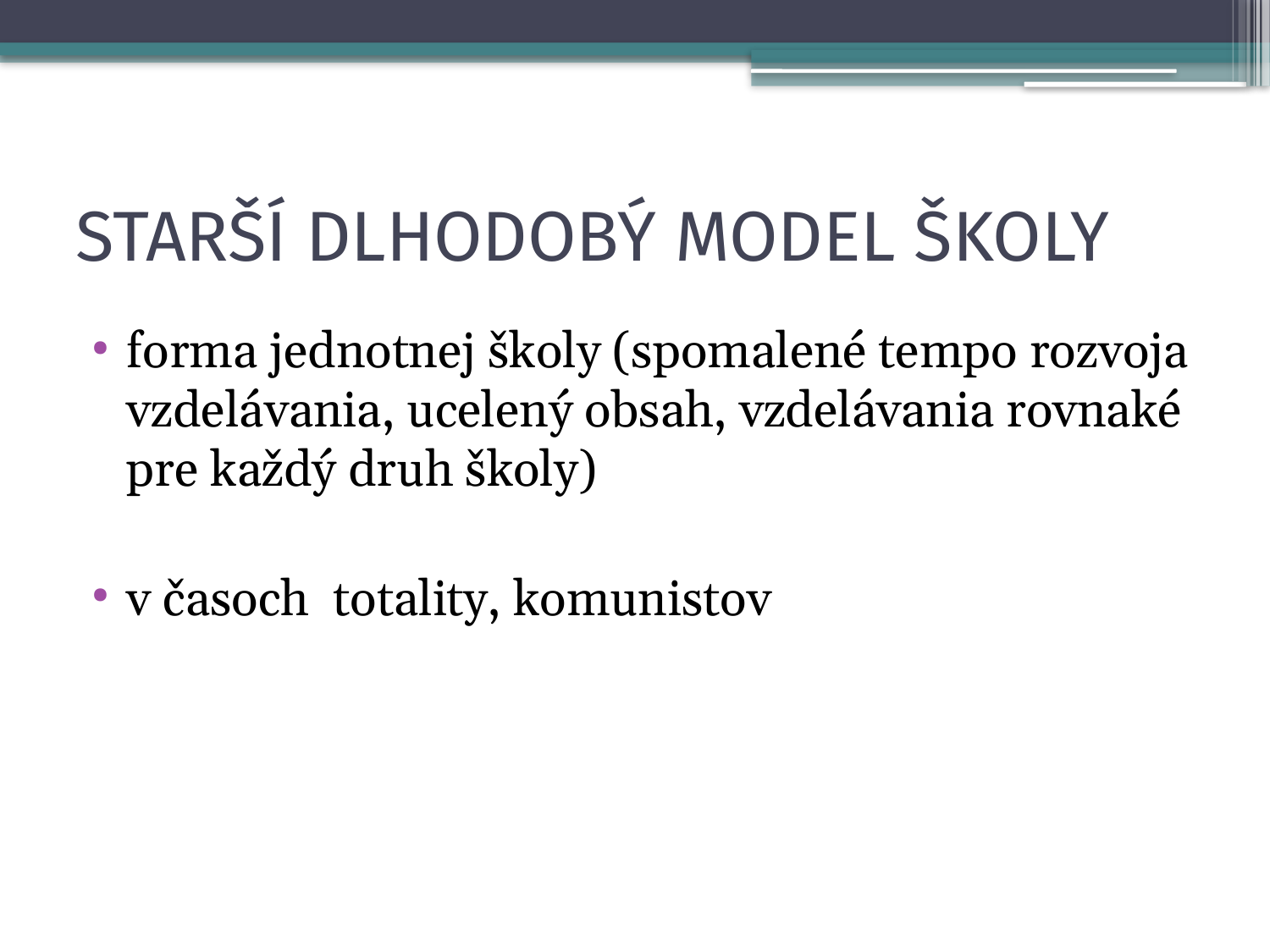

# STARŠÍ DLHODOBÝ MODEL ŠKOLY
forma jednotnej školy (spomalené tempo rozvoja vzdelávania, ucelený obsah, vzdelávania rovnaké pre každý druh školy)

v časoch  totality, komunistov